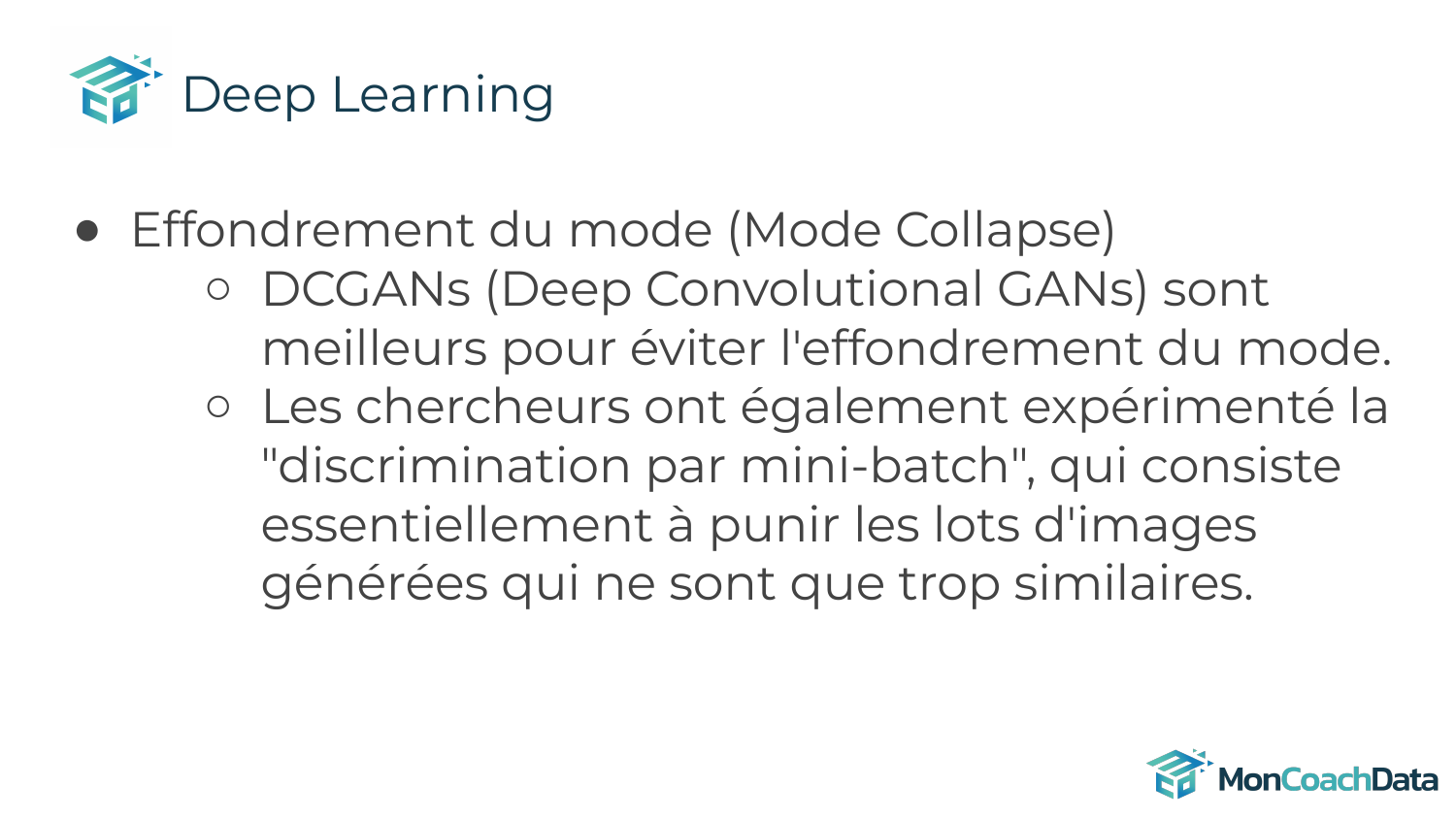

# Deep Learning
Effondrement du mode (Mode Collapse)
DCGANs (Deep Convolutional GANs) sont meilleurs pour éviter l'effondrement du mode.
Les chercheurs ont également expérimenté la "discrimination par mini-batch", qui consiste essentiellement à punir les lots d'images générées qui ne sont que trop similaires.